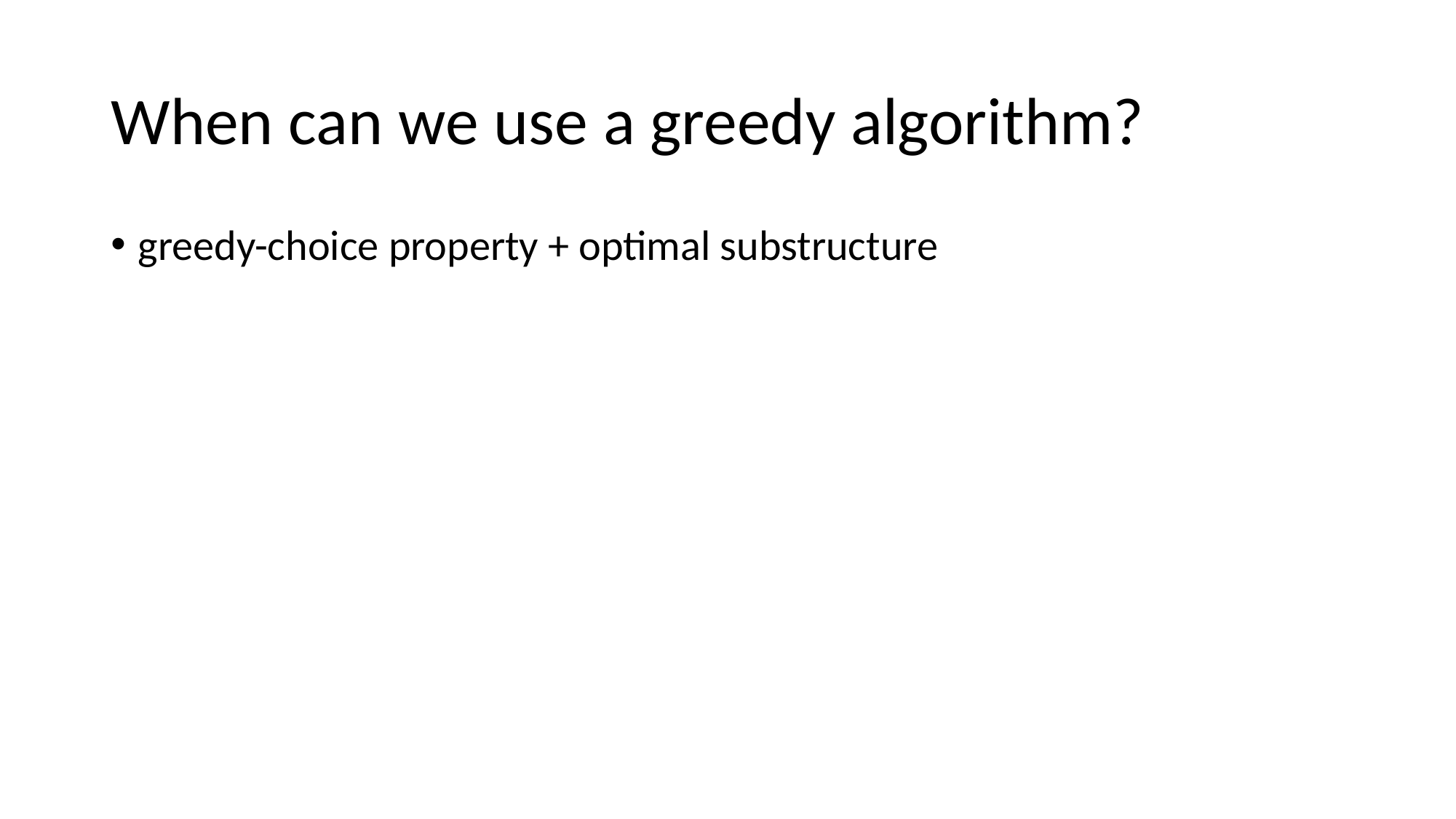

# When can we use a greedy algorithm?
greedy-choice property + optimal substructure